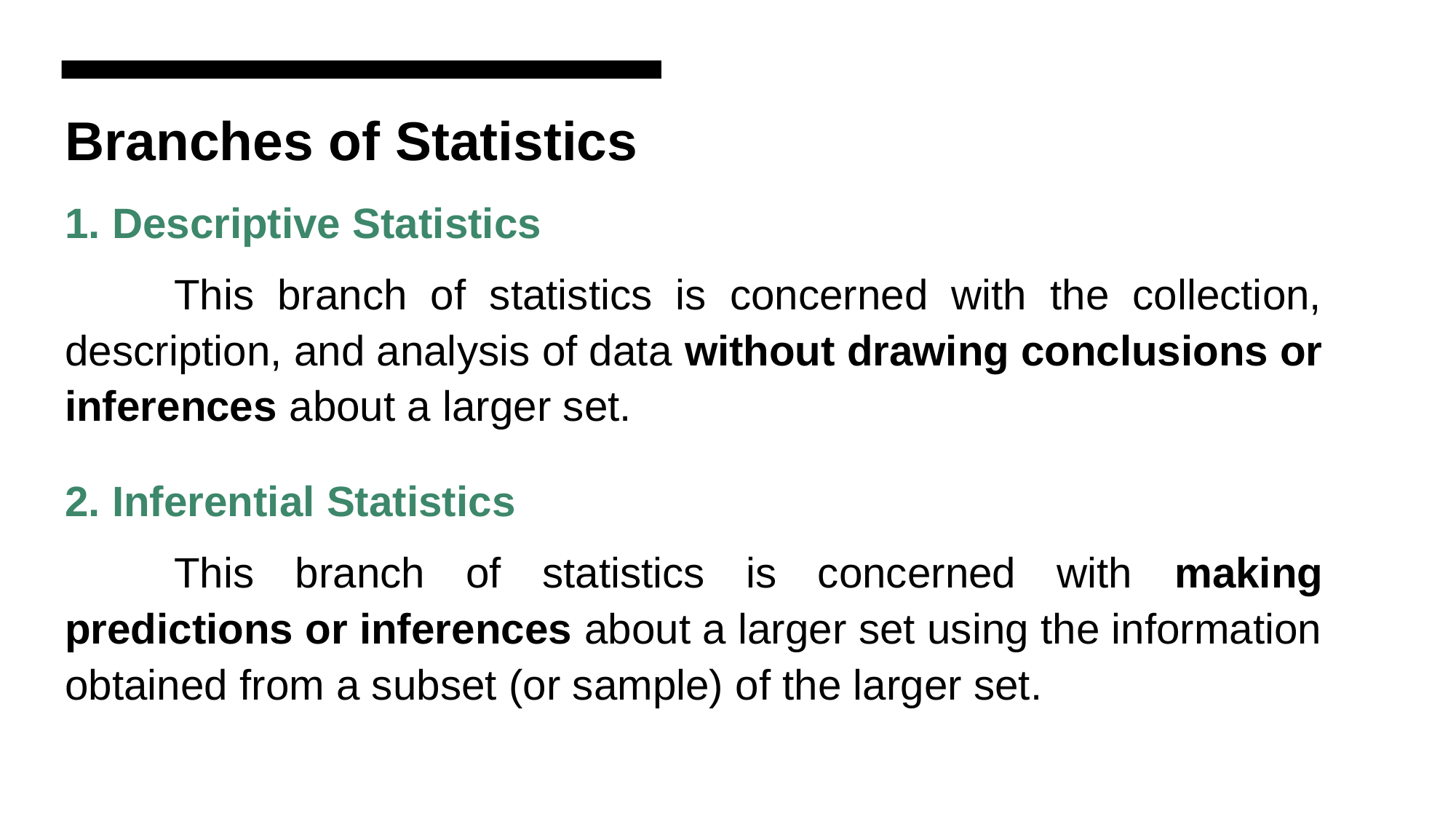

Branches of Statistics
1. Descriptive Statistics
	This branch of statistics is concerned with the collection, description, and analysis of data without drawing conclusions or inferences about a larger set.
2. Inferential Statistics
	This branch of statistics is concerned with making predictions or inferences about a larger set using the information obtained from a subset (or sample) of the larger set.